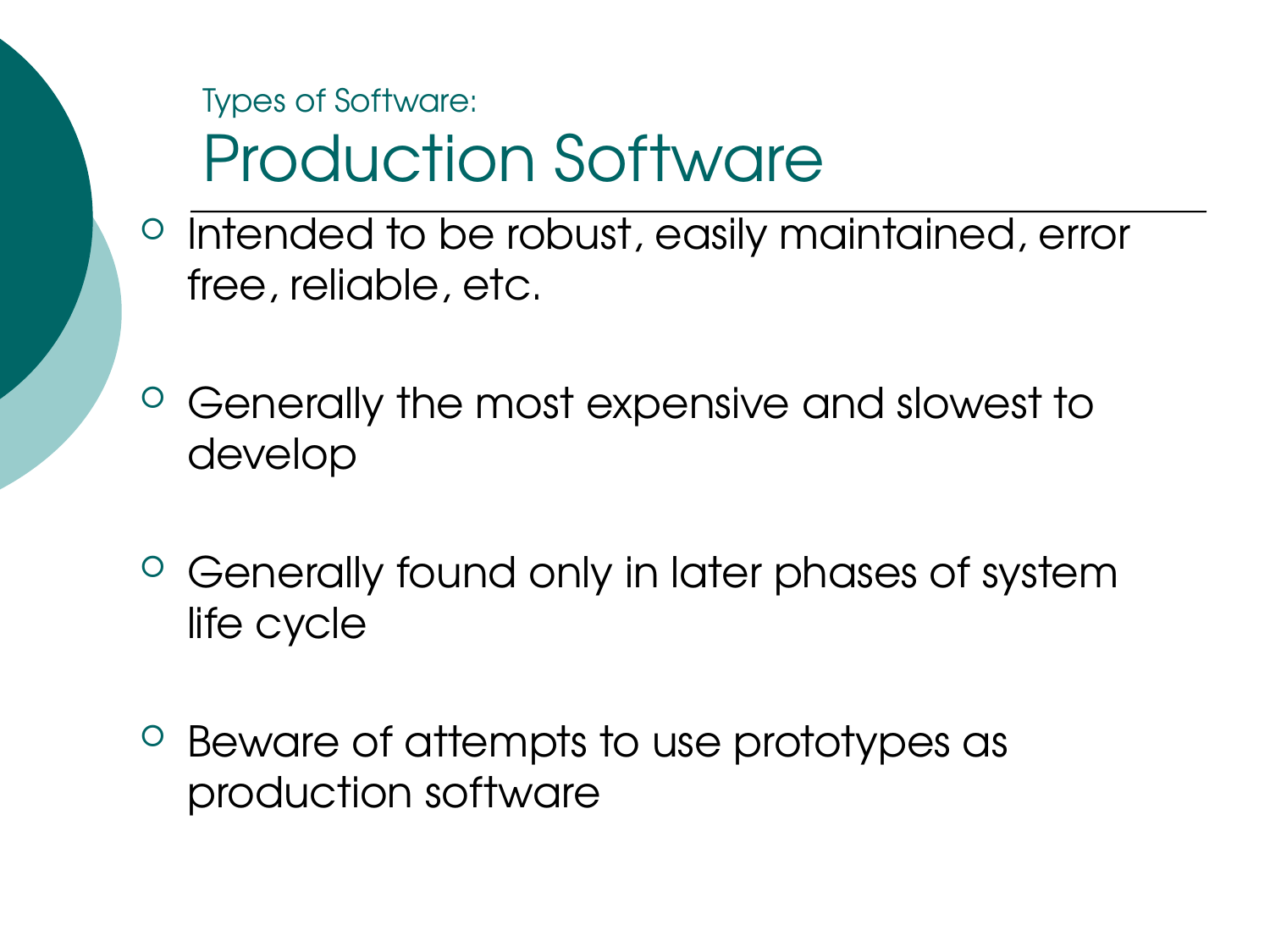

# Types of Software: Production Software
Intended to be robust, easily maintained, error free, reliable, etc.

Generally the most expensive and slowest to develop

Generally found only in later phases of system life cycle

Beware of attempts to use prototypes as production software